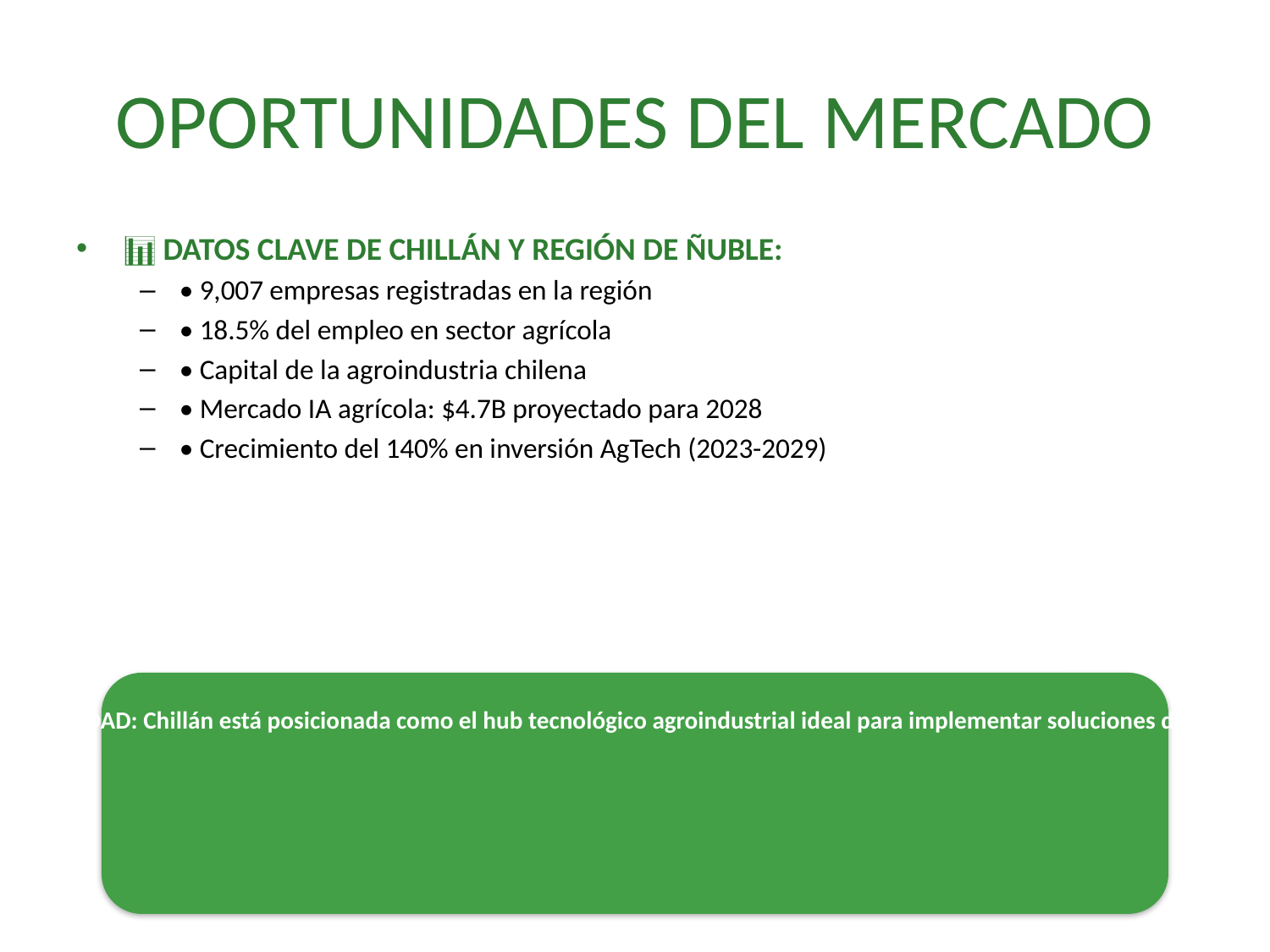

# OPORTUNIDADES DEL MERCADO
📊 DATOS CLAVE DE CHILLÁN Y REGIÓN DE ÑUBLE:
• 9,007 empresas registradas en la región
• 18.5% del empleo en sector agrícola
• Capital de la agroindustria chilena
• Mercado IA agrícola: $4.7B proyectado para 2028
• Crecimiento del 140% en inversión AgTech (2023-2029)

🎯 OPORTUNIDAD: Chillán está posicionada como el hub tecnológico agroindustrial ideal para implementar soluciones de IA avanzadas